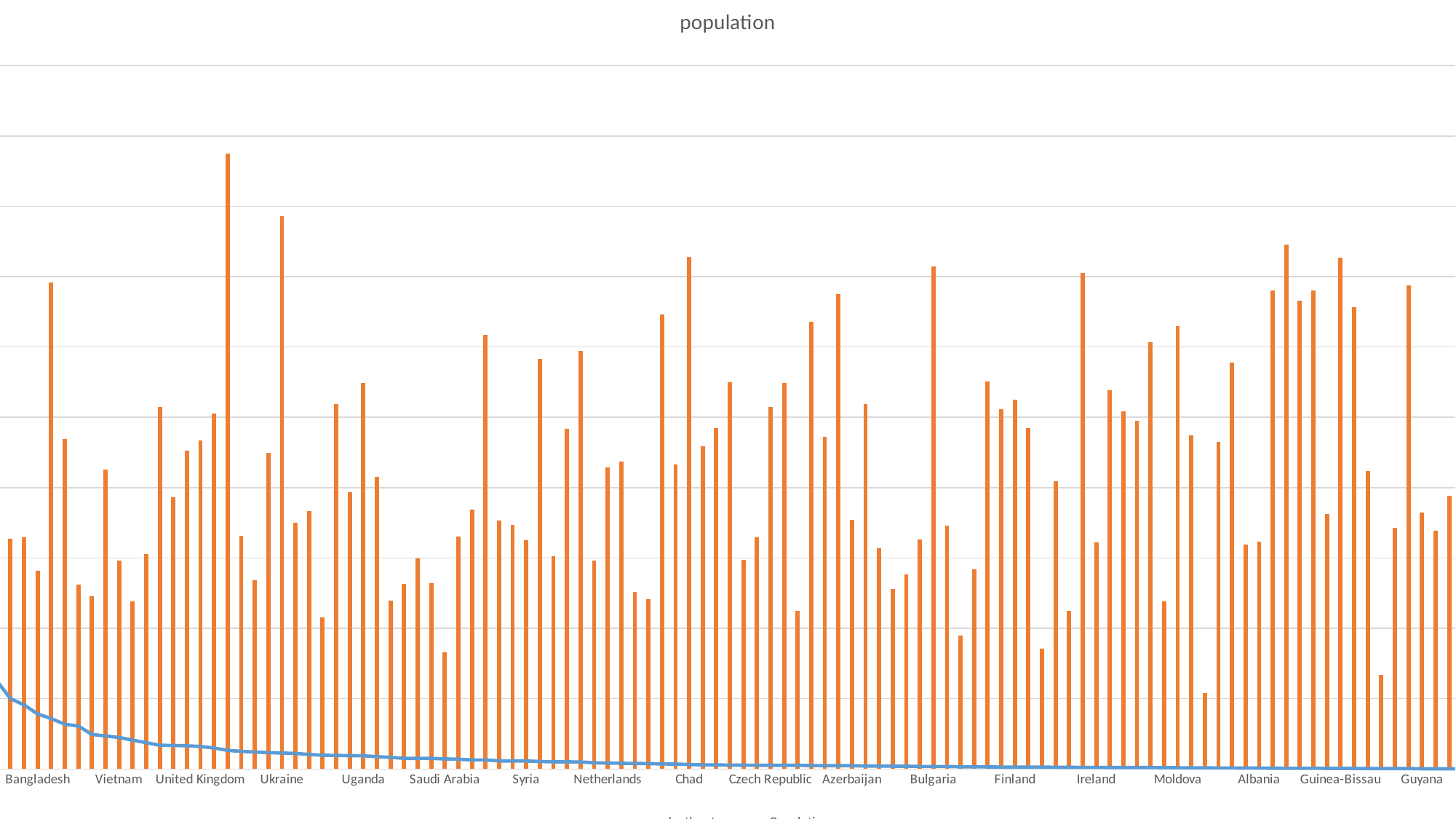

### Chart: population

| Category | death rate | Population |
|---|---|---|
| China | 7.44 | 13.5738 |
| India | 7.35 | 12.5214 |
| United States | 8.15 | 3.16129 |
| Indonesia | 6.34 | 2.49866 |
| Brazil | 6.54 | 2.00362 |
| Pakistan | 6.58 | 1.82143 |
| Bangladesh | 5.64 | 1.56595 |
| Russia | 13.83 | 1.435 |
| Japan | 9.38 | 1.27339 |
| Mexico | 5.24 | 1.22332 |
| Philippines | 4.92 | 0.98394 |
| Ethiopia | 8.52 | 0.94101 |
| Vietnam | 5.93 | 0.89709 |
| Egypt | 4.77 | 0.82056 |
| Turkey | 6.12 | 0.74933 |
|  Democratic Republic of the Congo | 10.3 | 0.67514 |
| Thailand | 7.72 | 0.67011 |
| France | 9.06 | 0.66028 |
| United Kingdom | 9.34 | 0.64097 |
| Italy | 10.1 | 0.59831 |
| South Africa | 17.49 | 0.52982 |
| South Korea | 6.63 | 0.5022 |
| Colombia | 5.36 | 0.48321 |
| Spain | 9.0 | 0.46647 |
| Ukraine | 15.72 | 0.4549 |
| Kenya | 7.0 | 0.44354 |
| Argentina | 7.34 | 0.41446 |
| Algeria | 4.31 | 0.39208 |
| Poland | 10.37 | 0.38531 |
| Sudan | 7.87 | 0.37964 |
| Uganda | 10.97 | 0.37579 |
| Canada | 8.31 | 0.35158 |
| Morocco | 4.79 | 0.33008 |
| Venezuela | 5.27 | 0.30405 |
| Peru | 5.99 | 0.30376 |
| Uzbekistan | 5.29 | 0.30241 |
| Saudi Arabia | 3.32 | 0.28829 |
| Nepal | 6.62 | 0.27797 |
| Ghana | 7.37 | 0.25905 |
| Mozambique | 12.34 | 0.25834 |
| Australia | 7.07 | 0.23131 |
| Madagascar | 6.95 | 0.22925 |
| Syria | 6.51 | 0.22846 |
| Angola | 11.67 | 0.21472 |
| Sri Lanka | 6.06 | 0.20483 |
| Cote d'Ivoire | 9.67 | 0.20316 |
| Romania | 11.88 | 0.19964 |
| Chile | 5.93 | 0.1762 |
| Netherlands | 8.57 | 0.16804 |
| Malawi | 8.74 | 0.16363 |
| Ecuador | 5.04 | 0.15738 |
| Guatemala | 4.82 | 0.15468 |
| Zambia | 12.92 | 0.14539 |
| Senegal | 8.65 | 0.14133 |
| Chad | 14.56 | 0.12825 |
| Rwanda | 9.18 | 0.11777 |
| Guinea | 9.69 | 0.11745 |
| Greece | 11.0 | 0.11032 |
| Tunisia | 5.94 | 0.10887 |
| Bolivia | 6.59 | 0.10671 |
| Czech Republic | 10.29 | 0.10521 |
| Portugal | 10.97 | 0.1046 |
| Dominican Republic | 4.5 | 0.10404 |
| Hungary | 12.72 | 0.09897 |
| Sweden | 9.45 | 0.09593 |
| Belarus | 13.51 | 0.09466 |
| Azerbaijan | 7.09 | 0.09417 |
| Austria | 10.38 | 0.08474 |
| Tajikistan | 6.28 | 0.08208 |
| Honduras | 5.13 | 0.08098 |
| Israel | 5.54 | 0.08059 |
| Papua New Guinea | 6.53 | 0.07321 |
| Bulgaria | 14.3 | 0.07265 |
| Hong Kong  | 6.93 | 0.07188 |
| Jordan | 3.8 | 0.06459 |
| El Salvador | 5.67 | 0.0634 |
| Sierra Leone | 11.03 | 0.06092 |
| Denmark | 10.23 | 0.05614 |
| Finland | 10.51 | 0.05439 |
| Slovakia | 9.7 | 0.05414 |
| Singapore | 3.42 | 0.05399 |
| Norway | 8.19 | 0.05084 |
| Costa Rica | 4.49 | 0.04872 |
| Central African Republic | 14.11 | 0.04616 |
| Ireland | 6.45 | 0.04595 |
| Georgia | 10.77 | 0.04477 |
| Republic of the Congo | 10.17 | 0.04448 |
| Liberia | 9.9 | 0.04294 |
| Croatia | 12.13 | 0.04253 |
| Panama | 4.77 | 0.03864 |
| Moldova | 12.6 | 0.03559 |
| Uruguay | 9.48 | 0.03407 |
| Kuwait | 2.16 | 0.03369 |
| Armenia | 9.3 | 0.02977 |
| Lithuania | 11.55 | 0.02956 |
| Mongolia | 6.38 | 0.02839 |
| Albania | 6.47 | 0.02774 |
| Namibia | 13.6 | 0.02303 |
| Lesotho | 14.91 | 0.02074 |
| Botswana | 13.32 | 0.02021 |
| Latvia | 13.6 | 0.02013 |
| The Gambia | 7.26 | 0.01849 |
| Guinea-Bissau | 14.54 | 0.01704 |
| Gabon | 13.13 | 0.01672 |
| Trinidad and Tobago | 8.48 | 0.01341 |
| Bahrain | 2.67 | 0.01332 |
| Mauritius | 6.85 | 0.01296 |
| Swaziland | 13.75 | 0.0125 |
| Guyana | 7.3 | 0.008 |
| Bhutan | 6.78 | 0.00754 |
| Comoros | 7.76 | 0.00735 |
| Saint Vincent and the Grenadines | 7.12 | 0.00109 |
| Seychelles | 6.9 | 0.00089 |
| Dominica | 7.94 | 0.00072 |
#